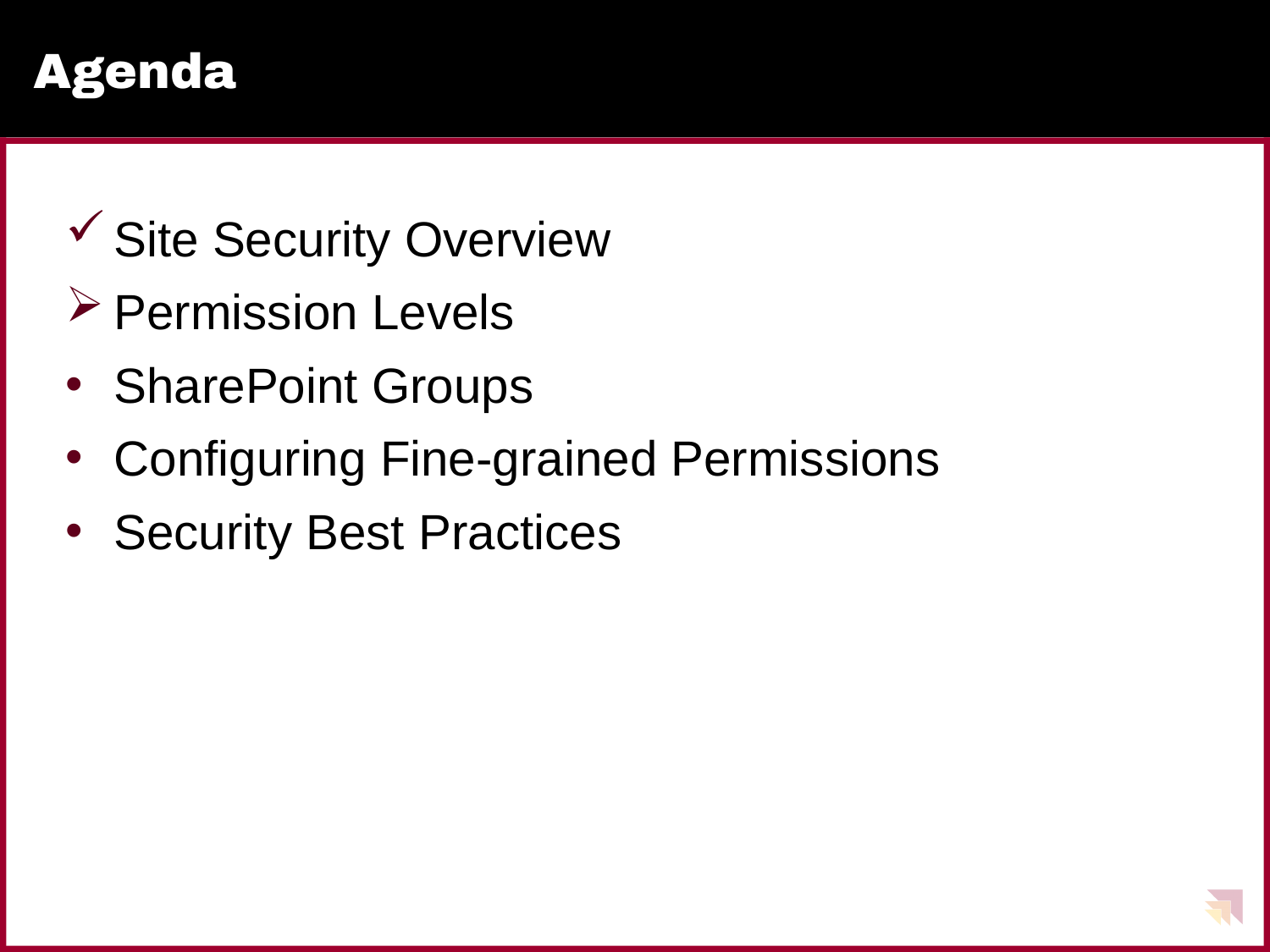

# Agenda
Site Security Overview
Permission Levels
SharePoint Groups
Configuring Fine-grained Permissions
Security Best Practices